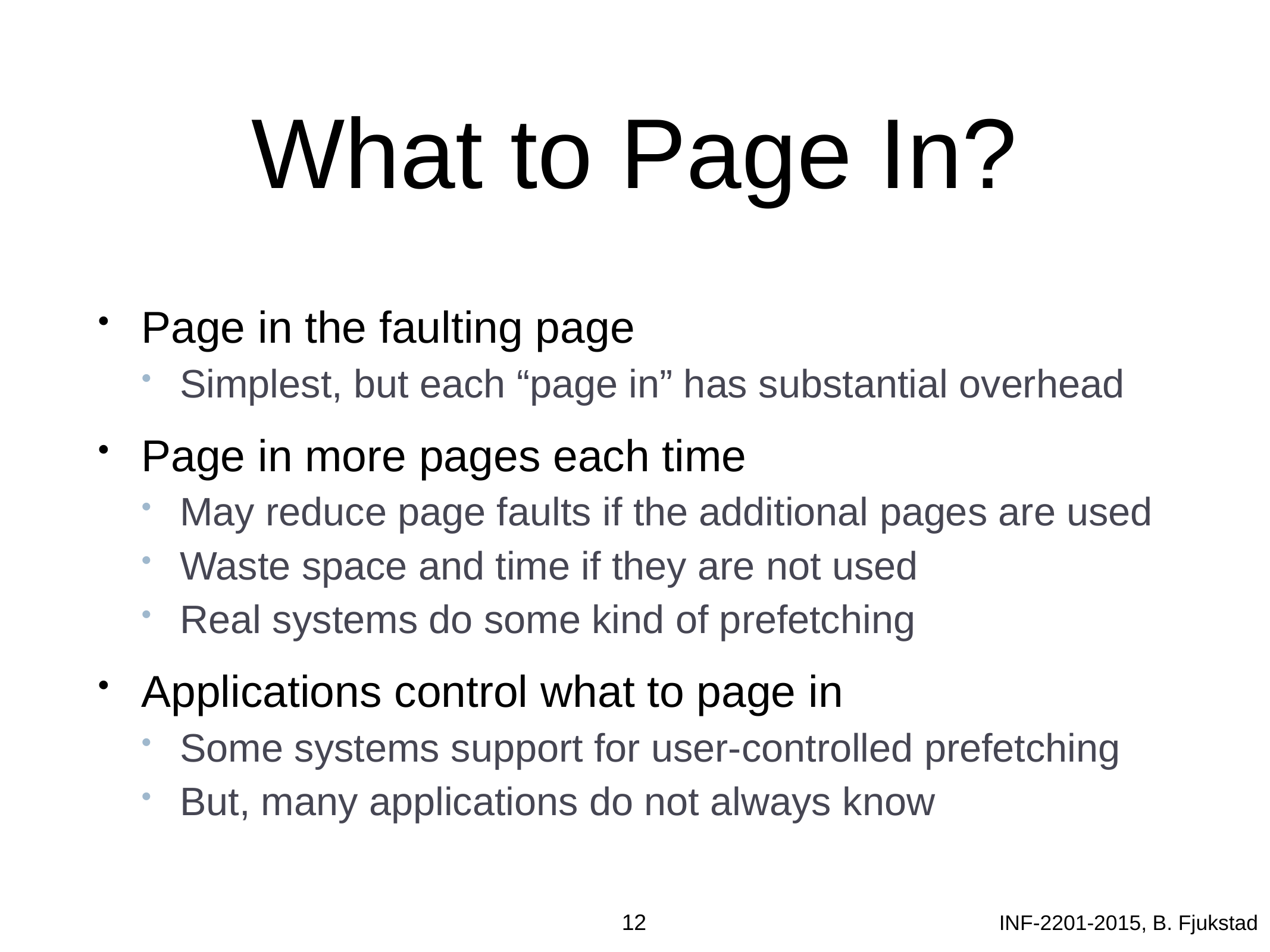

# What to Page In?
Page in the faulting page
Simplest, but each “page in” has substantial overhead
Page in more pages each time
May reduce page faults if the additional pages are used
Waste space and time if they are not used
Real systems do some kind of prefetching
Applications control what to page in
Some systems support for user-controlled prefetching
But, many applications do not always know
12